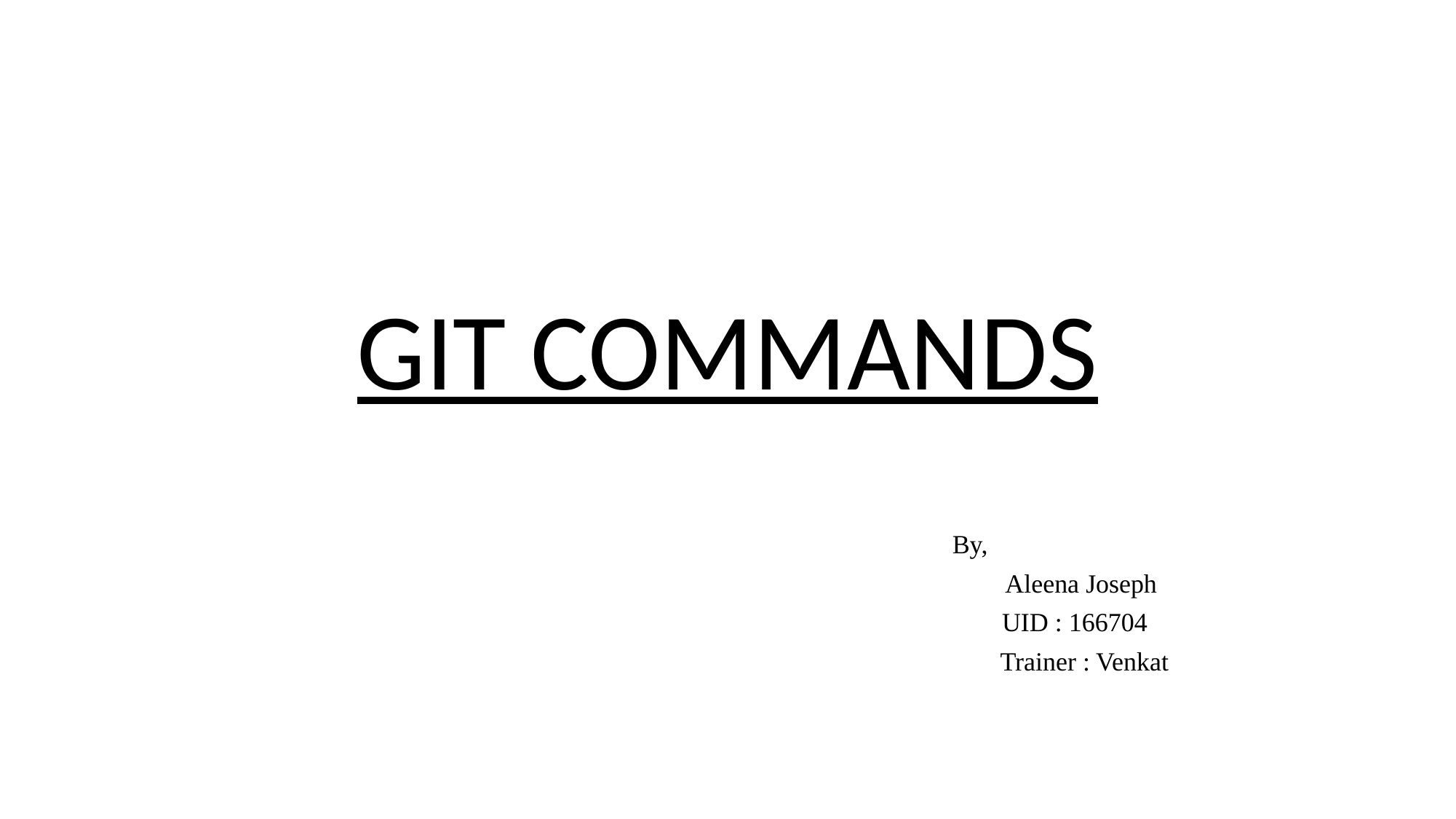

# GIT COMMANDS

                                         By,
                                                                           Aleena Joseph
                                                                         UID : 166704
                                                                            Trainer : Venkat